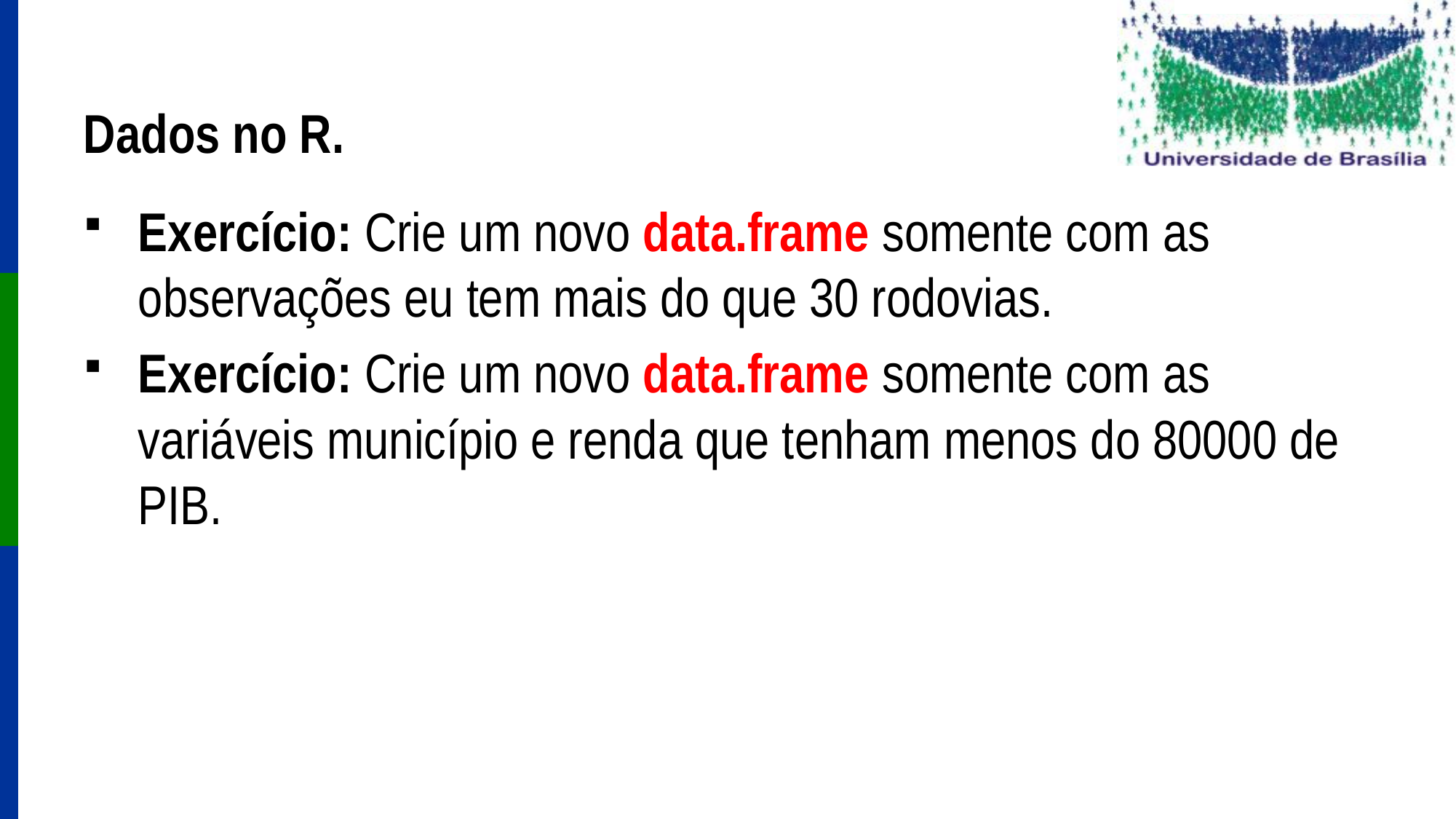

# Dados no R.
Exercício: Crie um novo data.frame somente com as observações eu tem mais do que 30 rodovias.
Exercício: Crie um novo data.frame somente com as variáveis município e renda que tenham menos do 80000 de PIB.